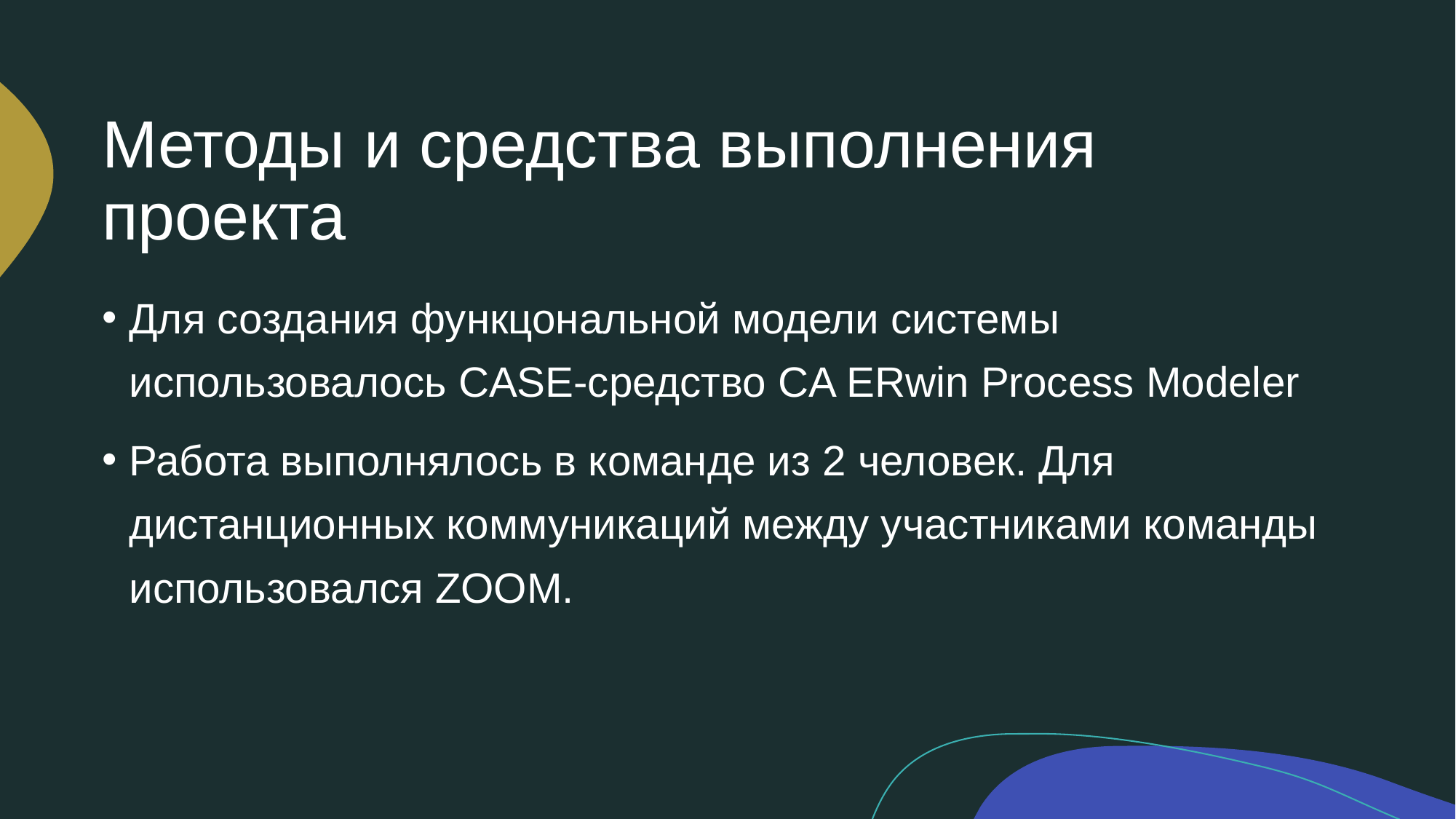

# Методы и средства выполнения проекта
Для создания функцональной модели системы использовалось CASE-средство CA ERwin Process Modeler
Работа выполнялось в команде из 2 человек. Для дистанционных коммуникаций между участниками команды использовался ZOOM.